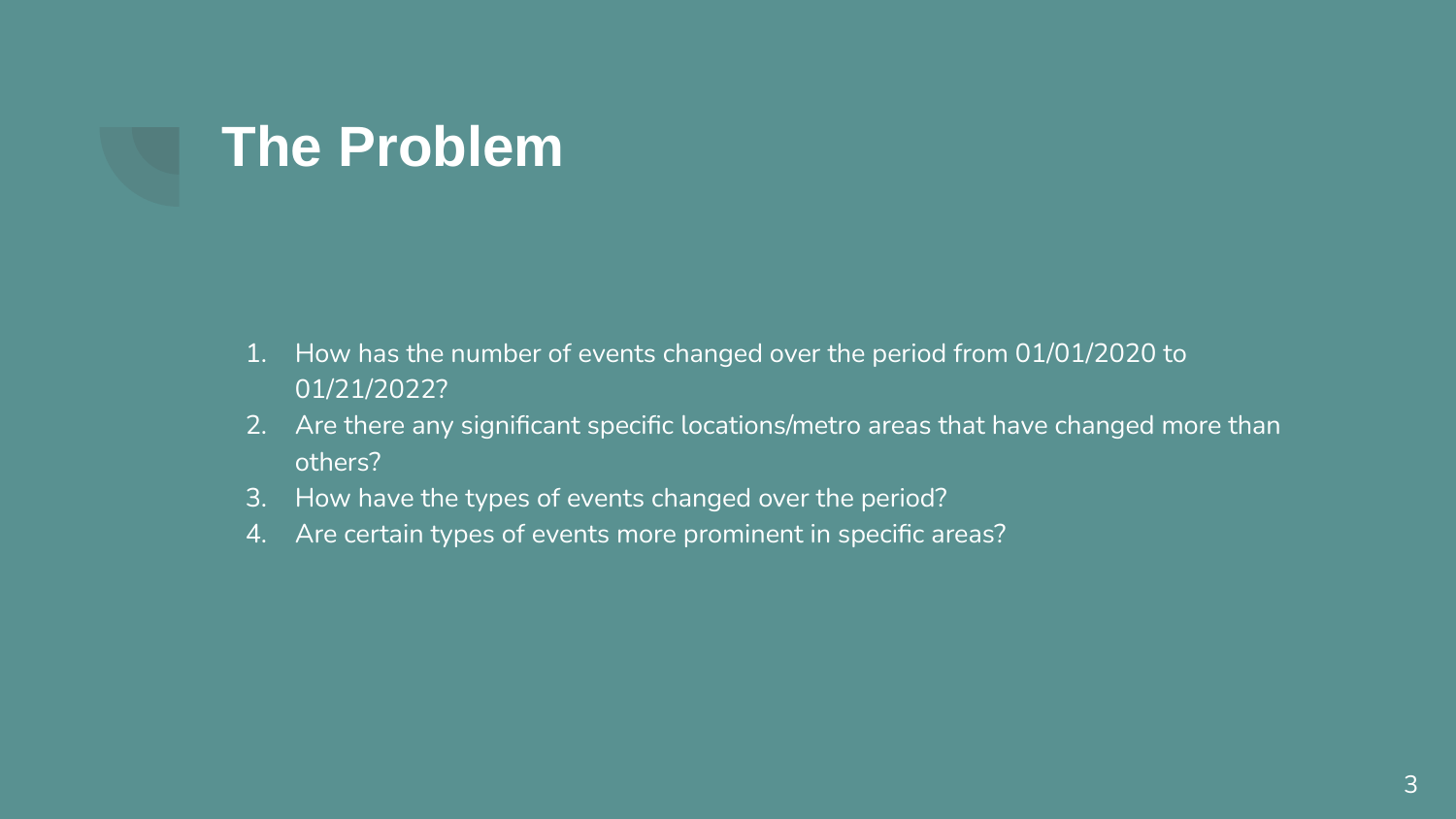

# The Problem
How has the number of events changed over the period from 01/01/2020 to 01/21/2022?
Are there any significant specific locations/metro areas that have changed more than others?
How have the types of events changed over the period?
Are certain types of events more prominent in specific areas?
3